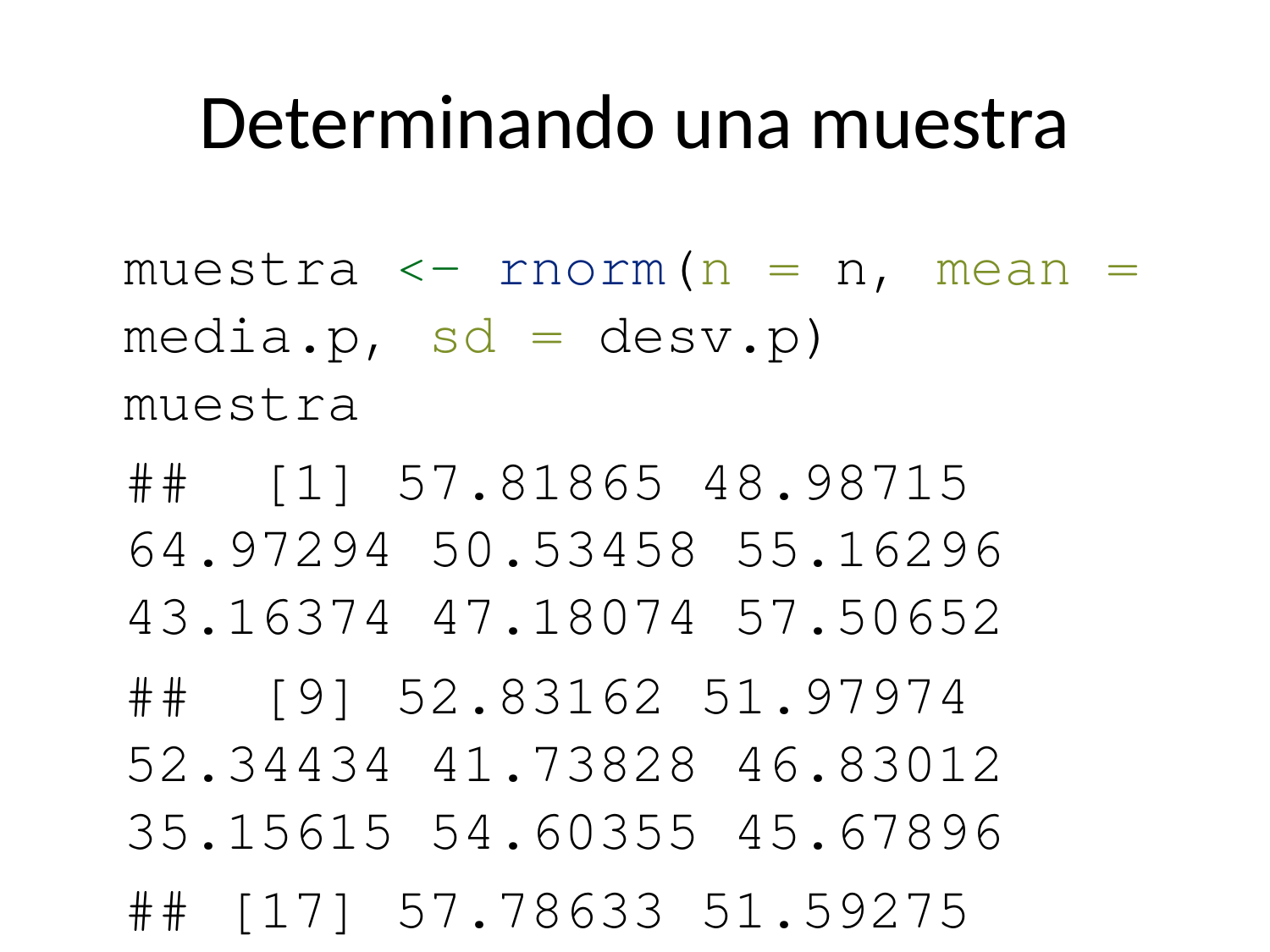

# Determinando una muestra
muestra <- rnorm(n = n, mean = media.p, sd = desv.p)
muestra
##  [1] 57.81865 48.98715 64.97294 50.53458 55.16296 43.16374 47.18074 57.50652
##  [9] 52.83162 51.97974 52.34434 41.73828 46.83012 35.15615 54.60355 45.67896
## [17] 57.78633 51.59275 58.36960 51.59867 48.63676 58.10473 59.96531 53.14418
## [25] 58.05173 56.91733 48.86893 49.67205 47.87447 50.50231 52.50228 49.20892
## [33] 52.59035 47.40314 55.95591 48.77423 57.23257 48.86157 61.58785 47.11714